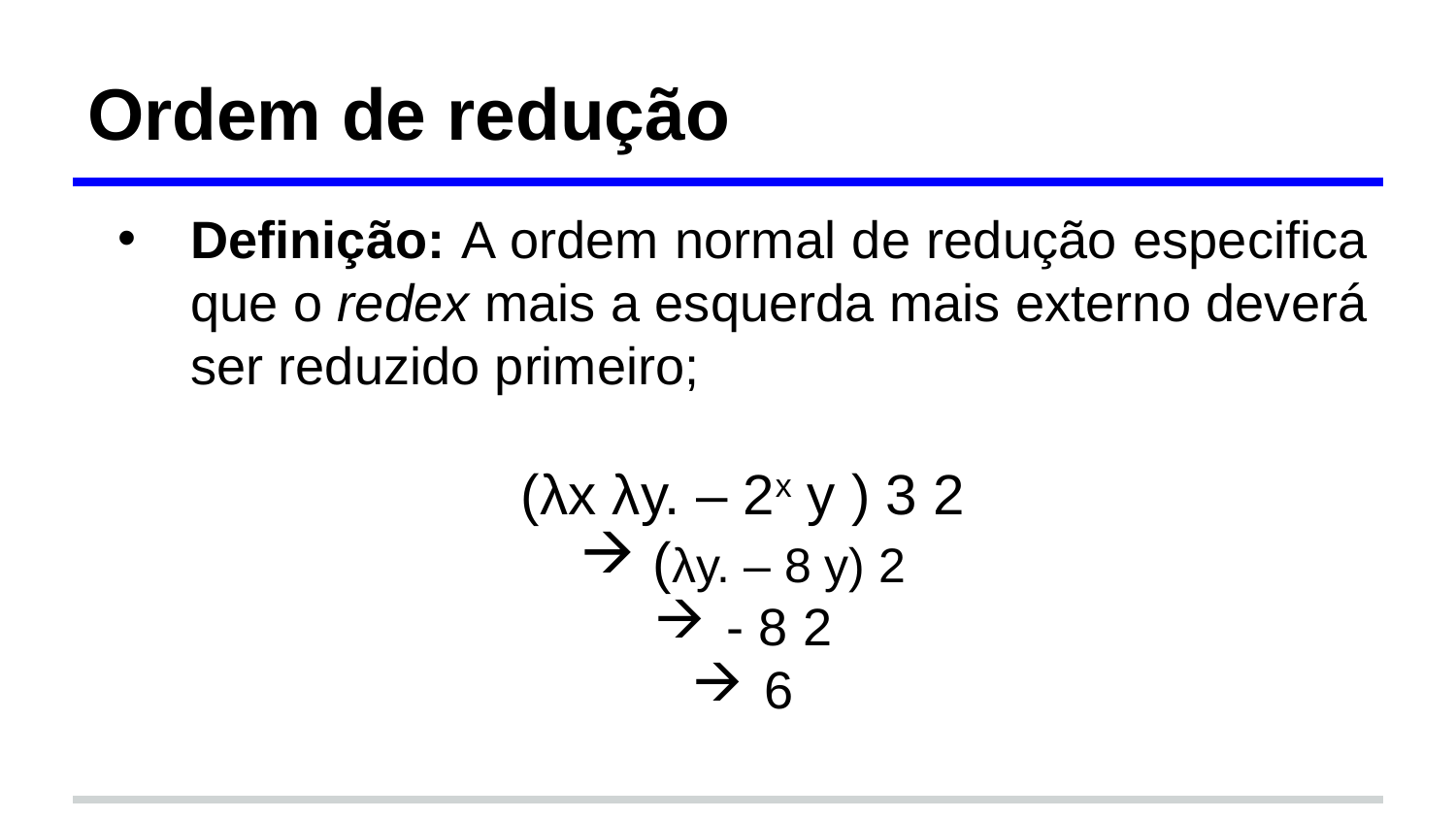

# Ordem de redução
Definição: A ordem normal de redução especifica que o redex mais a esquerda mais externo deverá ser reduzido primeiro;

(λx λy. – 2x y ) 3 2
(λy. – 8 y) 2
- 8 2
6